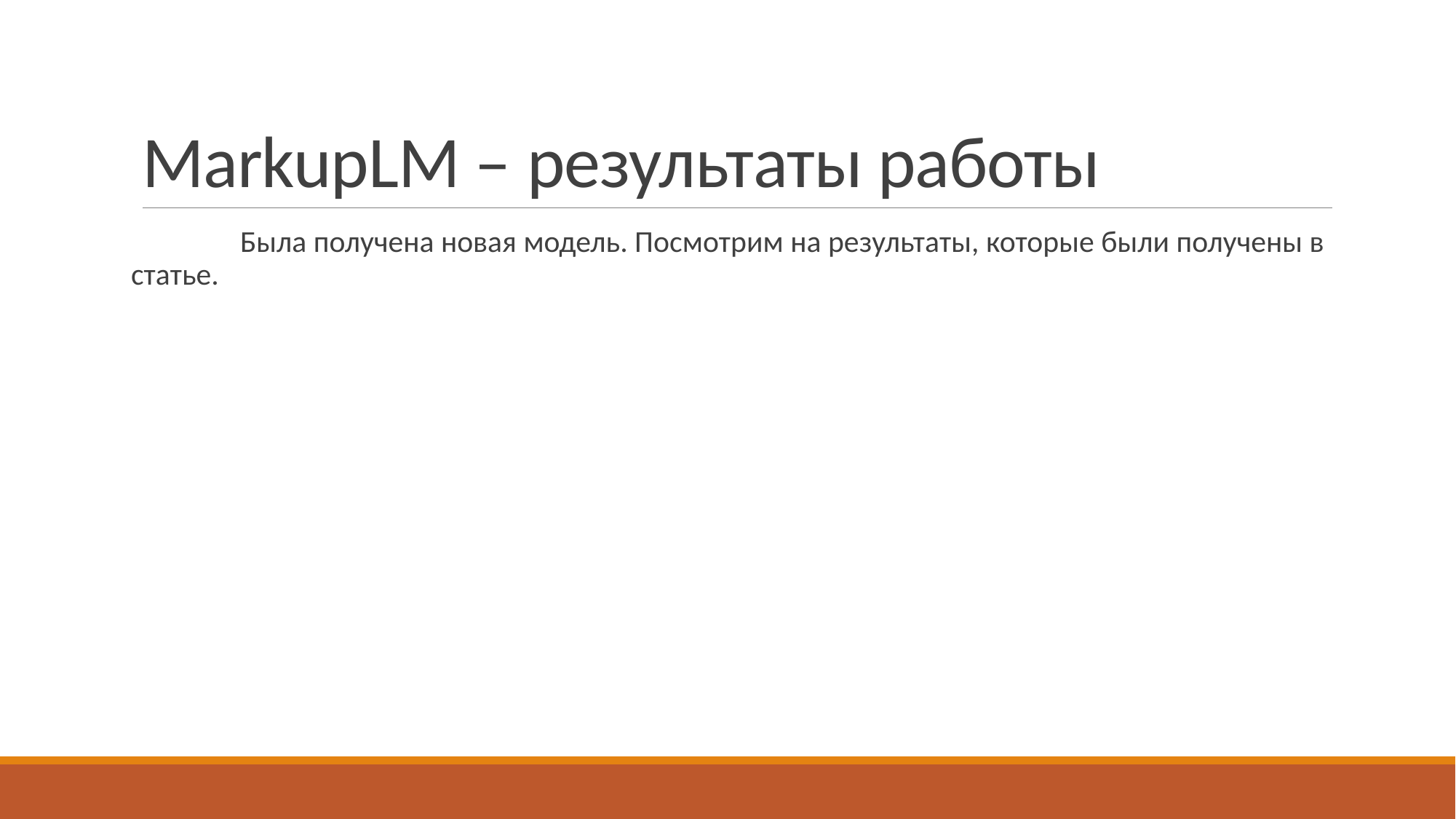

# MarkupLM – результаты работы
	Была получена новая модель. Посмотрим на результаты, которые были получены в статье.